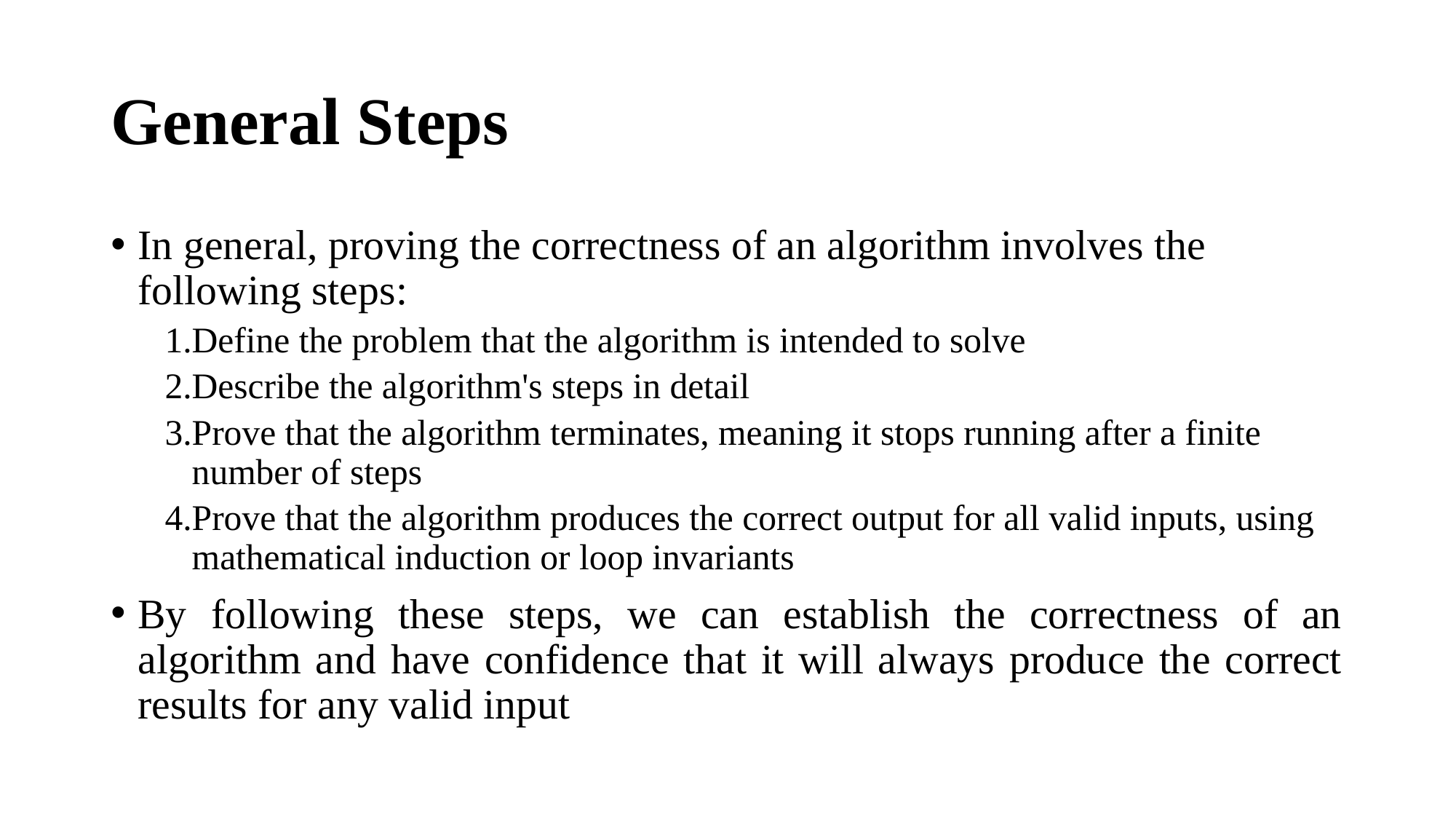

# General Steps
In general, proving the correctness of an algorithm involves the following steps:
Define the problem that the algorithm is intended to solve
Describe the algorithm's steps in detail
Prove that the algorithm terminates, meaning it stops running after a finite number of steps
Prove that the algorithm produces the correct output for all valid inputs, using mathematical induction or loop invariants
By following these steps, we can establish the correctness of an algorithm and have confidence that it will always produce the correct results for any valid input